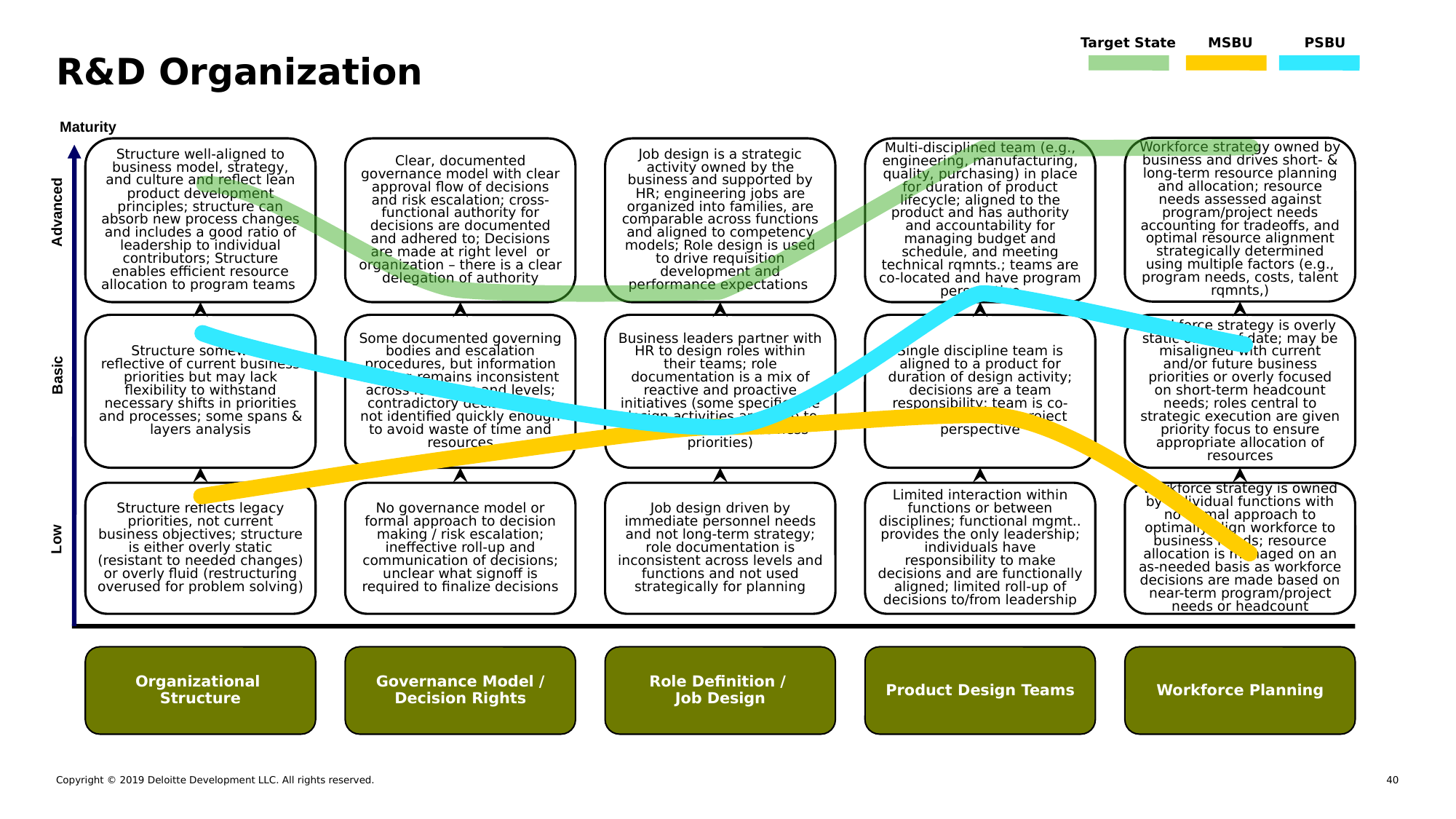

Target State

MSBU

PSBU

R&D Organization
Maturity
Workforce strategy owned by business and drives short- & long-term resource planning and allocation; resource needs assessed against program/project needs accounting for tradeoffs, and optimal resource alignment strategically determined using multiple factors (e.g., program needs, costs, talent rqmnts,)
Structure well-aligned to business model, strategy, and culture and reflect lean product development principles; structure can absorb new process changes and includes a good ratio of leadership to individual contributors; Structure enables efficient resource allocation to program teams
Clear, documented governance model with clear approval flow of decisions and risk escalation; cross-functional authority for decisions are documented and adhered to; Decisions are made at right level  or organization – there is a clear delegation of authority
Job design is a strategic activity owned by the business and supported by HR; engineering jobs are organized into families, are comparable across functions and aligned to competency models; Role design is used to drive requisition development and performance expectations
Multi-disciplined team (e.g., engineering, manufacturing, quality, purchasing) in place for duration of product lifecycle; aligned to the product and has authority and accountability for managing budget and schedule, and meeting technical rqmnts.; teams are co-located and have program perspective

Advanced

Structure somewhat reflective of current business priorities but may lack flexibility to withstand necessary shifts in priorities and processes; some spans & layers analysis
Some documented governing bodies and escalation procedures, but information sharing remains inconsistent across functions and levels; contradictory decisions are not identified quickly enough to avoid waste of time and resources
Business leaders partner with HR to design roles within their teams; role documentation is a mix of reactive and proactive initiatives (some specific role design activities are done to align with future business priorities)
Single discipline team is aligned to a product for duration of design activity; decisions are a team responsibility; team is co-located and has a project perspective
Workforce strategy is overly static or out-of-date; may be misaligned with current and/or future business priorities or overly focused on short-term headcount needs; roles central to strategic execution are given priority focus to ensure appropriate allocation of resources
Basic

Structure reflects legacy priorities, not current business objectives; structure is either overly static (resistant to needed changes) or overly fluid (restructuring overused for problem solving)
No governance model or formal approach to decision making / risk escalation; ineffective roll-up and communication of decisions; unclear what signoff is required to finalize decisions
Job design driven by immediate personnel needs and not long-term strategy; role documentation is inconsistent across levels and functions and not used strategically for planning
Limited interaction within functions or between disciplines; functional mgmt.. provides the only leadership; individuals have responsibility to make decisions and are functionally aligned; limited roll-up of decisions to/from leadership
Workforce strategy is owned by individual functions with no formal approach to optimally align workforce to business needs; resource allocation is managed on an as-needed basis as workforce decisions are made based on near-term program/project needs or headcount
Low
Organizational
Structure
Governance Model / Decision Rights
Role Definition /
Job Design
Product Design Teams
Workforce Planning